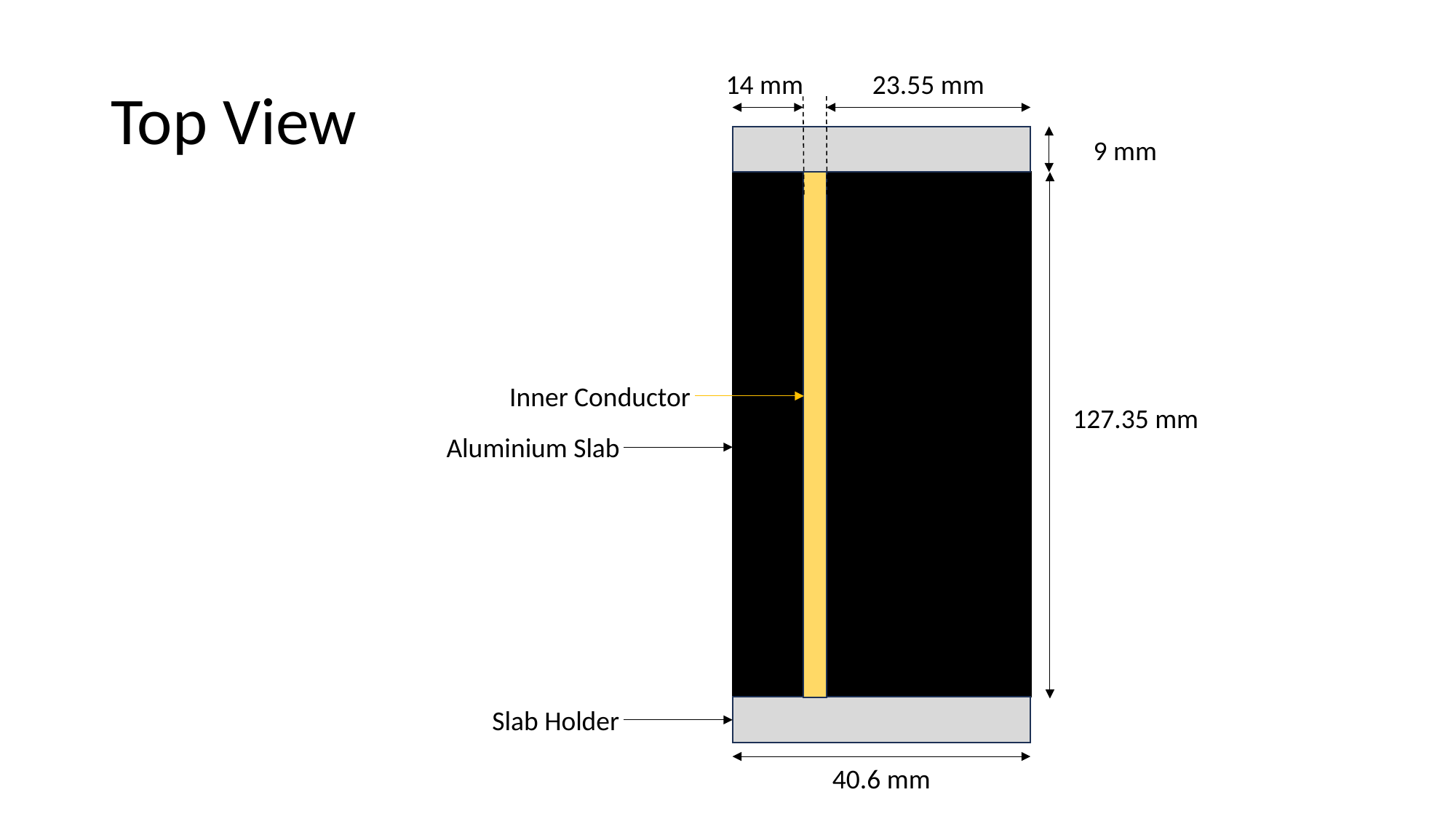

# Top View
14 mm
23.55 mm

9 mm

Inner Conductor
127.35 mm
Aluminium Slab

Slab Holder
40.6 mm